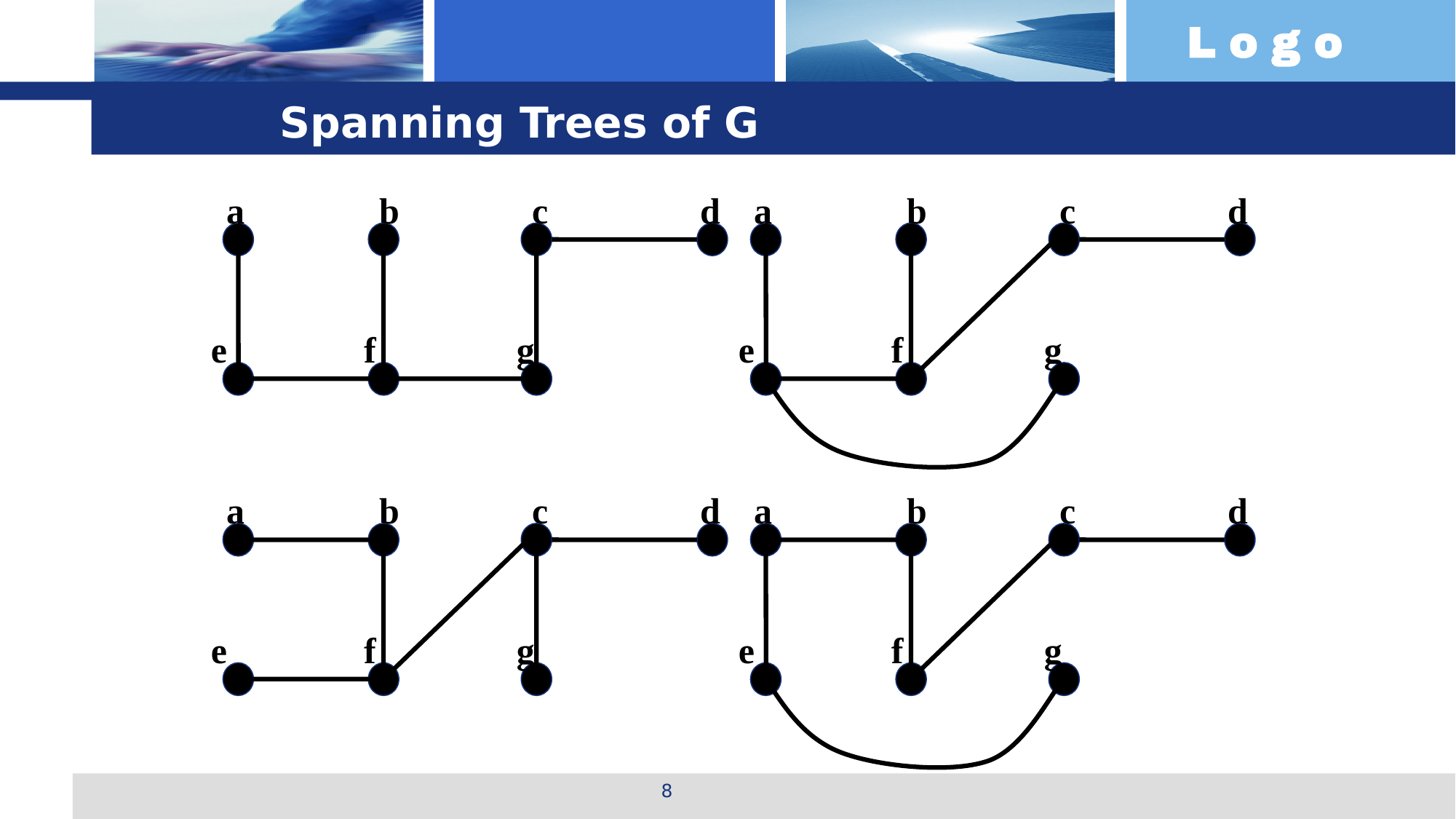

Spanning Trees of G
a
b
c
d
a
b
c
d

e
f
g
e
f
g

a
b
c
d
a
b
c
d

e
f
g
e
f
g

8